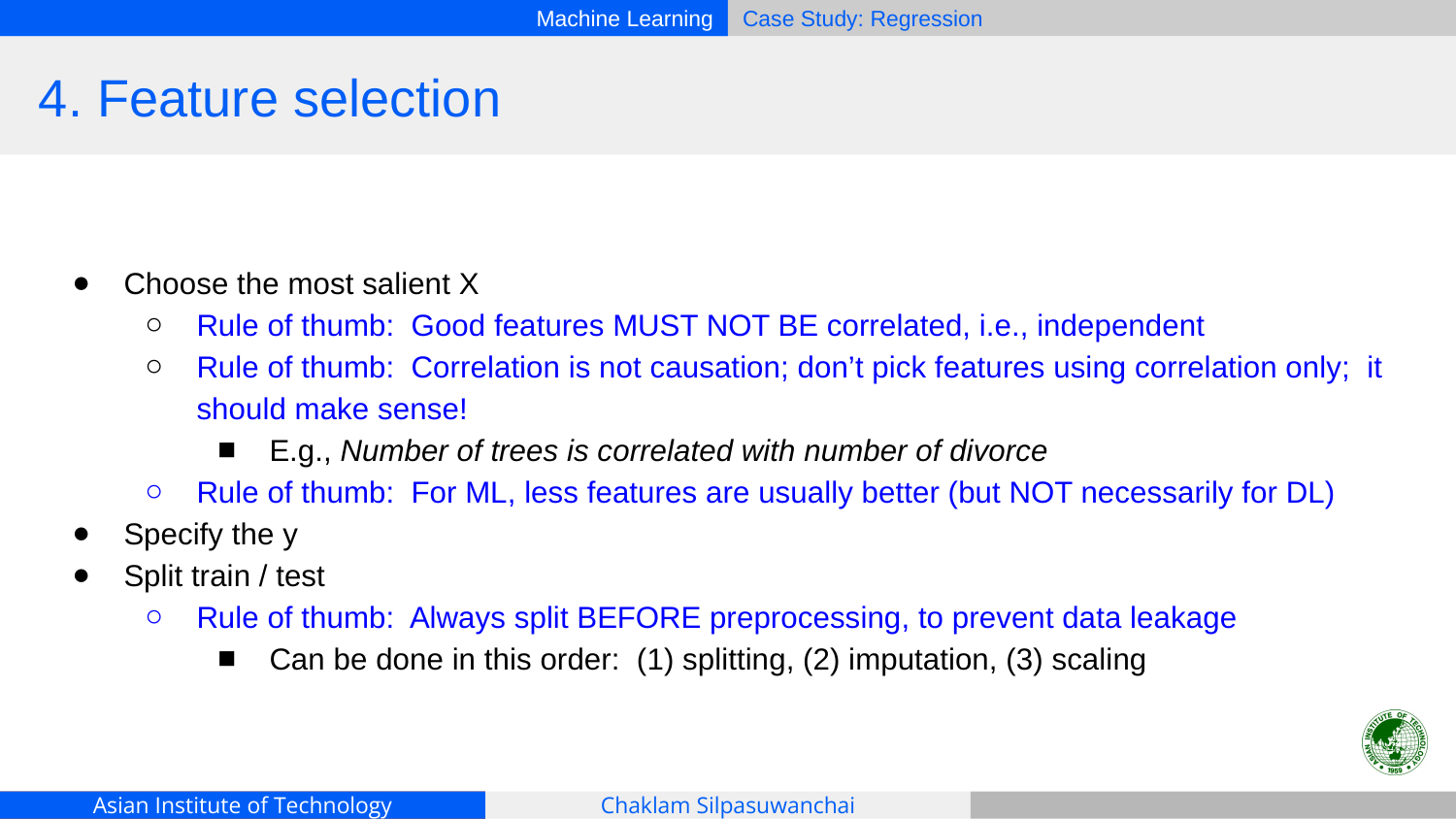

# 4. Feature selection
Choose the most salient X
Rule of thumb:  Good features MUST NOT BE correlated, i.e., independent
Rule of thumb:  Correlation is not causation; don’t pick features using correlation only;  it should make sense!
E.g., Number of trees is correlated with number of divorce
Rule of thumb:  For ML, less features are usually better (but NOT necessarily for DL)
Specify the y
Split train / test
Rule of thumb:  Always split BEFORE preprocessing, to prevent data leakage
Can be done in this order:  (1) splitting, (2) imputation, (3) scaling